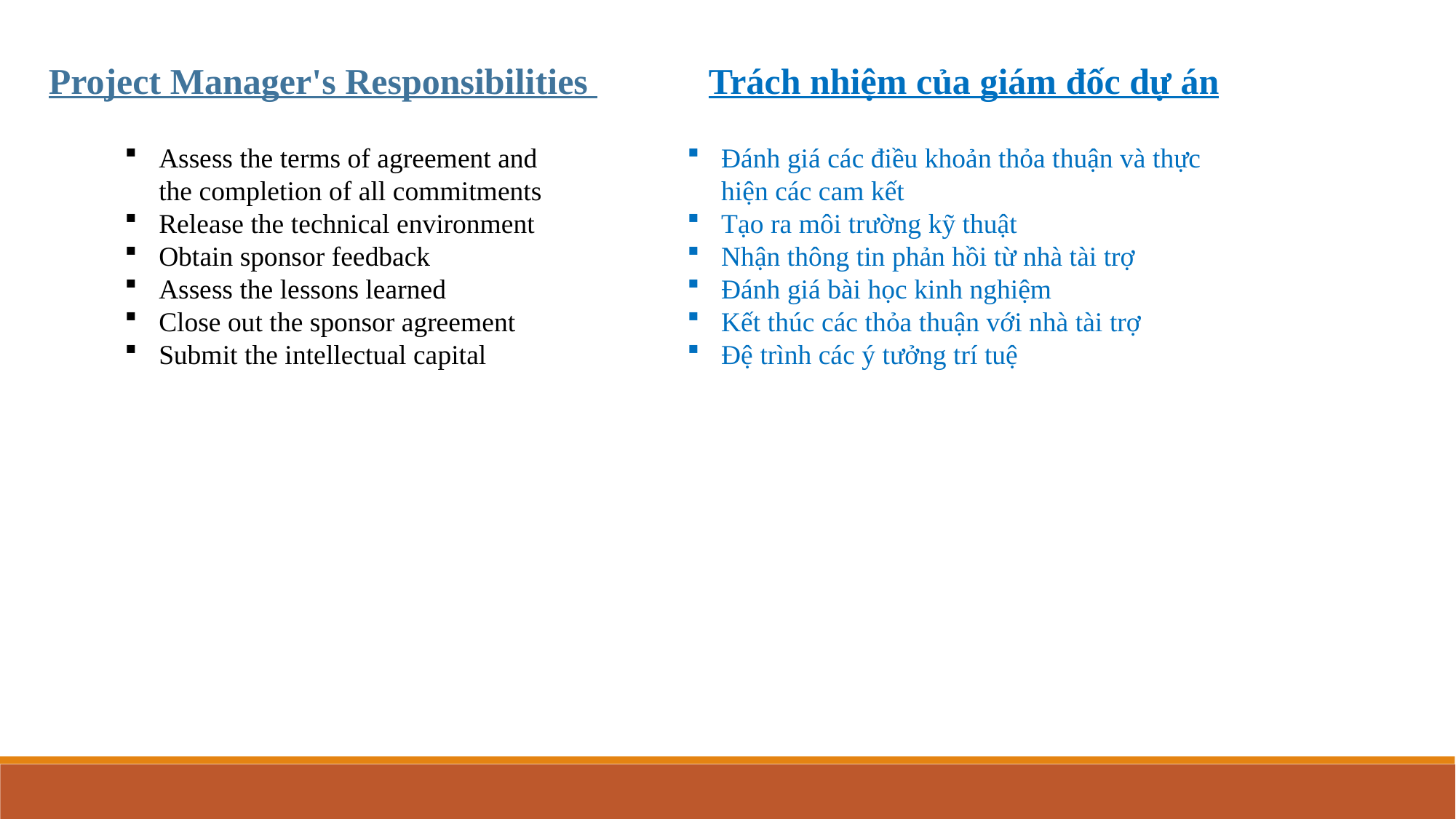

Project Manager's Responsibilities
Trách nhiệm của giám đốc dự án
Assess the terms of agreement and the completion of all commitments
Release the technical environment
Obtain sponsor feedback
Assess the lessons learned
Close out the sponsor agreement
Submit the intellectual capital
Đánh giá các điều khoản thỏa thuận và thực hiện các cam kết
Tạo ra môi trường kỹ thuật
Nhận thông tin phản hồi từ nhà tài trợ
Đánh giá bài học kinh nghiệm
Kết thúc các thỏa thuận với nhà tài trợ
Đệ trình các ý tưởng trí tuệ